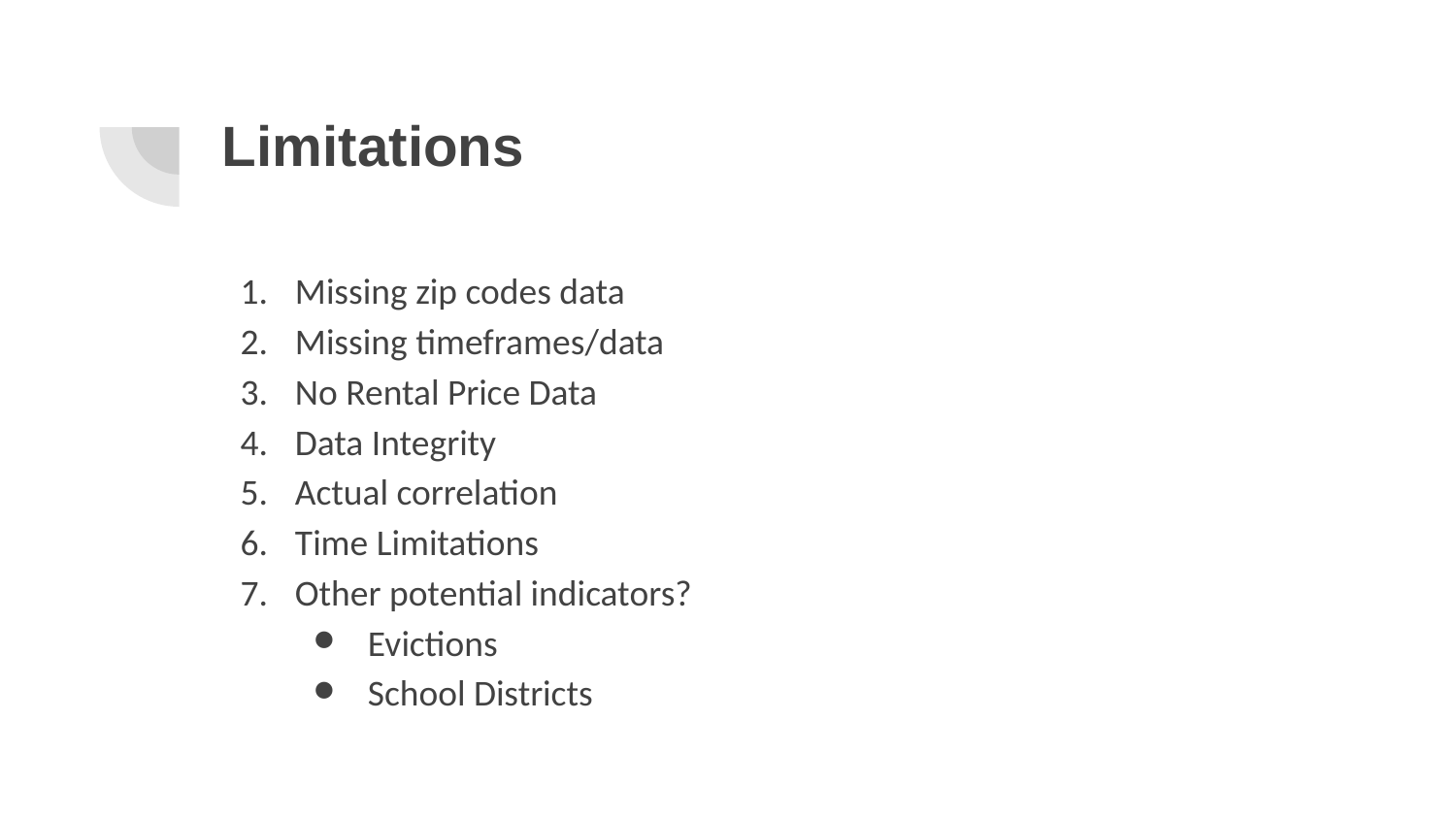

# Limitations
Missing zip codes data
Missing timeframes/data
No Rental Price Data
Data Integrity
Actual correlation
Time Limitations
Other potential indicators?
Evictions
School Districts